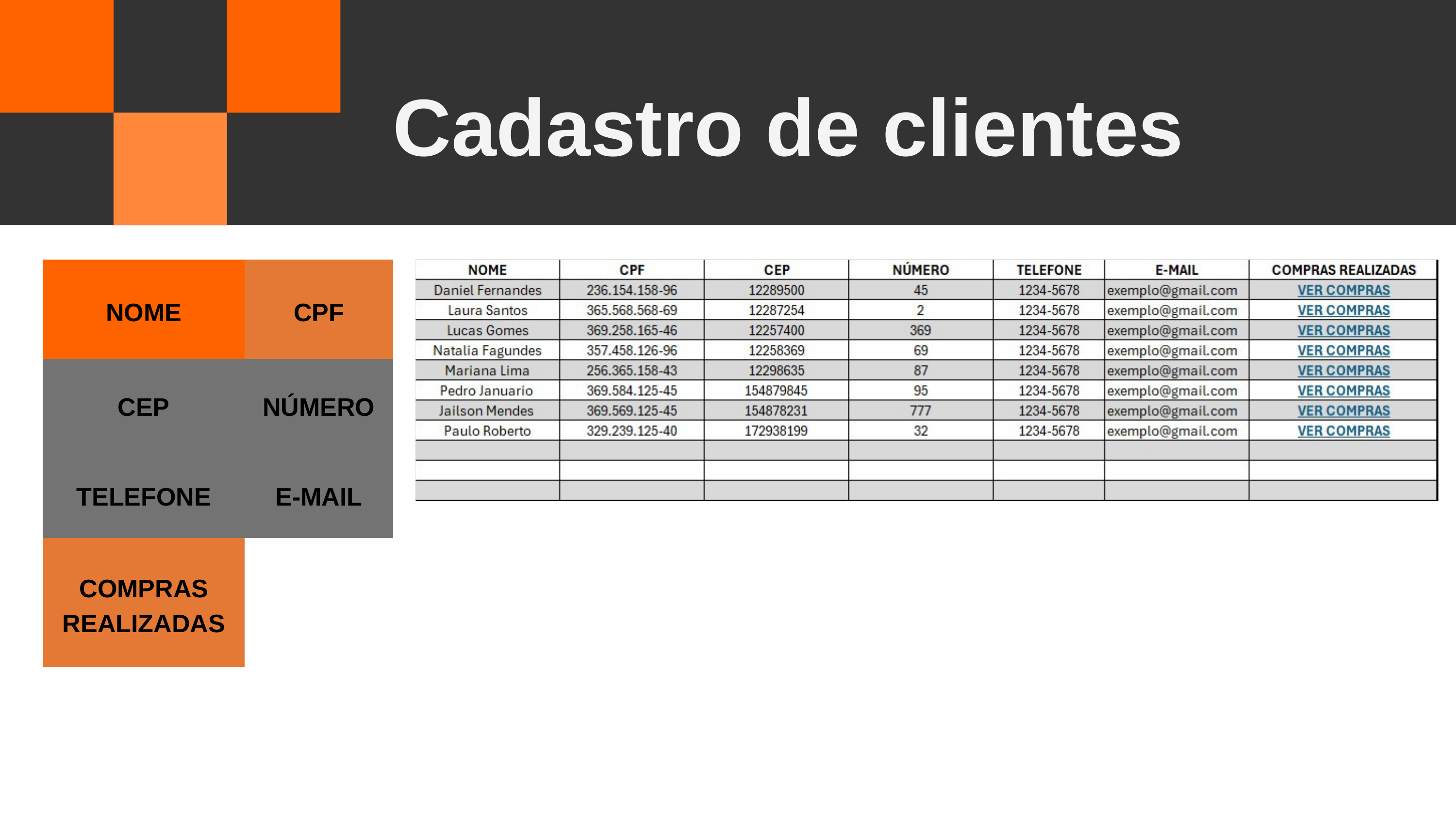

Cadastro de clientes

| NOME | CPF |
| --- | --- |
| CEP | NÚMERO |
| TELEFONE | E-MAIL |
| COMPRAS REALIZADAS |  |